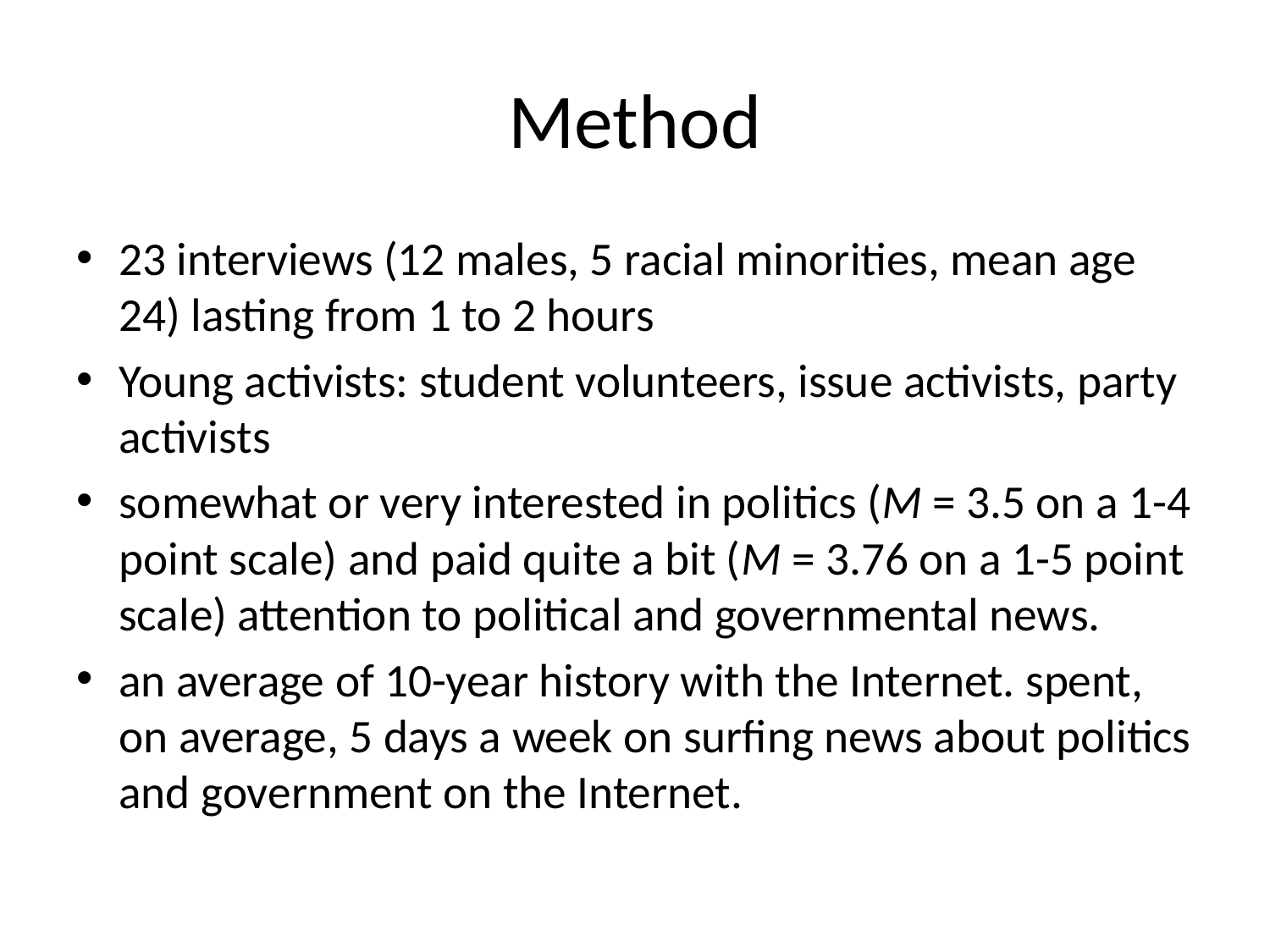

# Method
23 interviews (12 males, 5 racial minorities, mean age 24) lasting from 1 to 2 hours
Young activists: student volunteers, issue activists, party activists
somewhat or very interested in politics (M = 3.5 on a 1-4 point scale) and paid quite a bit (M = 3.76 on a 1-5 point scale) attention to political and governmental news.
an average of 10-year history with the Internet. spent, on average, 5 days a week on surfing news about politics and government on the Internet.